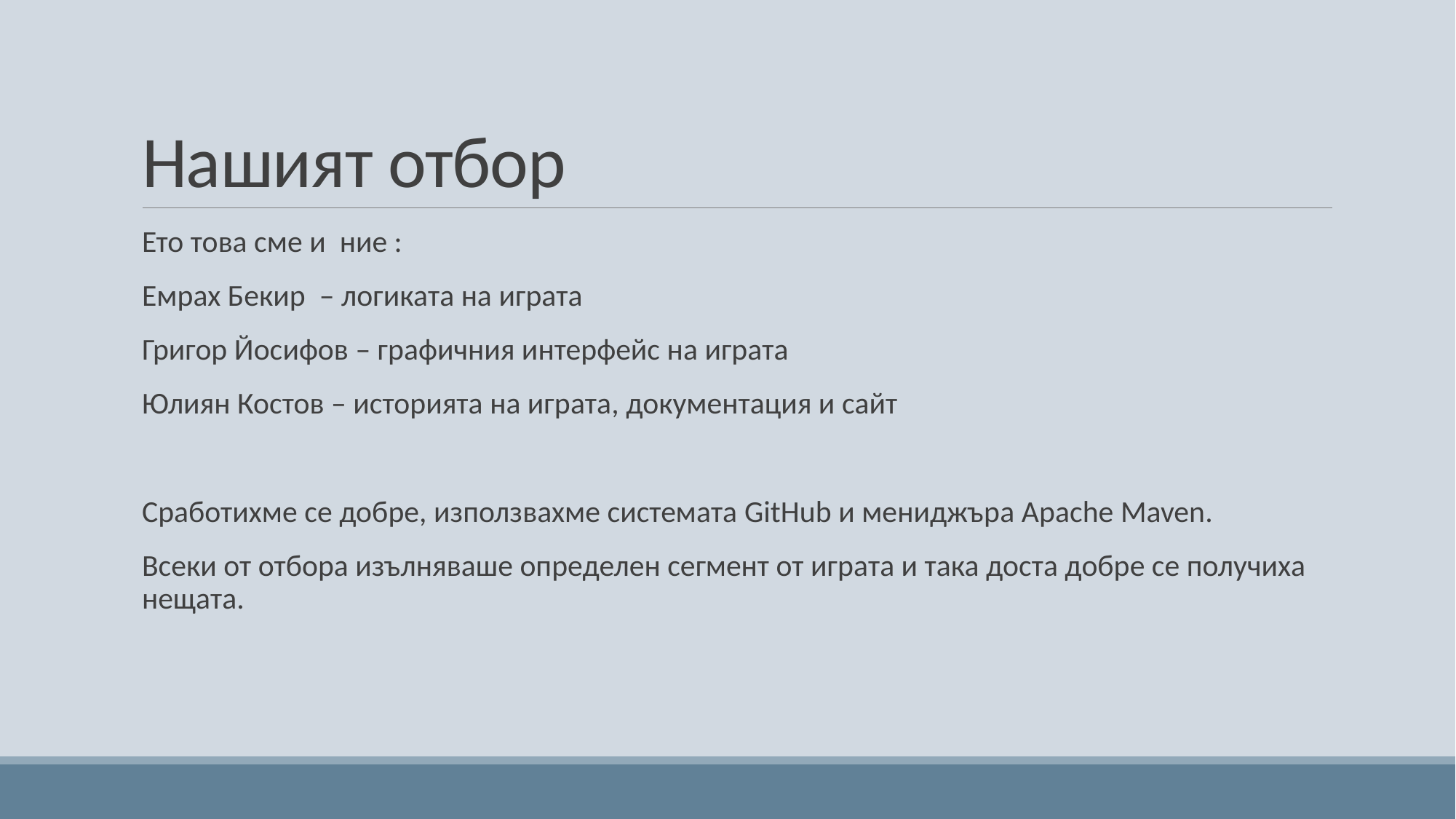

# Нашият отбор
Ето това сме и  ние :
Емрах Бекир  – логиката на играта
Григор Йосифов – графичния интерфейс на играта
Юлиян Костов – историята на играта, документация и сайт

Сработихме се добре, използвахме системата GitHub и мениджъра Apache Maven.
Всеки от отбора изълняваше определен сегмент от играта и така доста добре се получиха нещата.